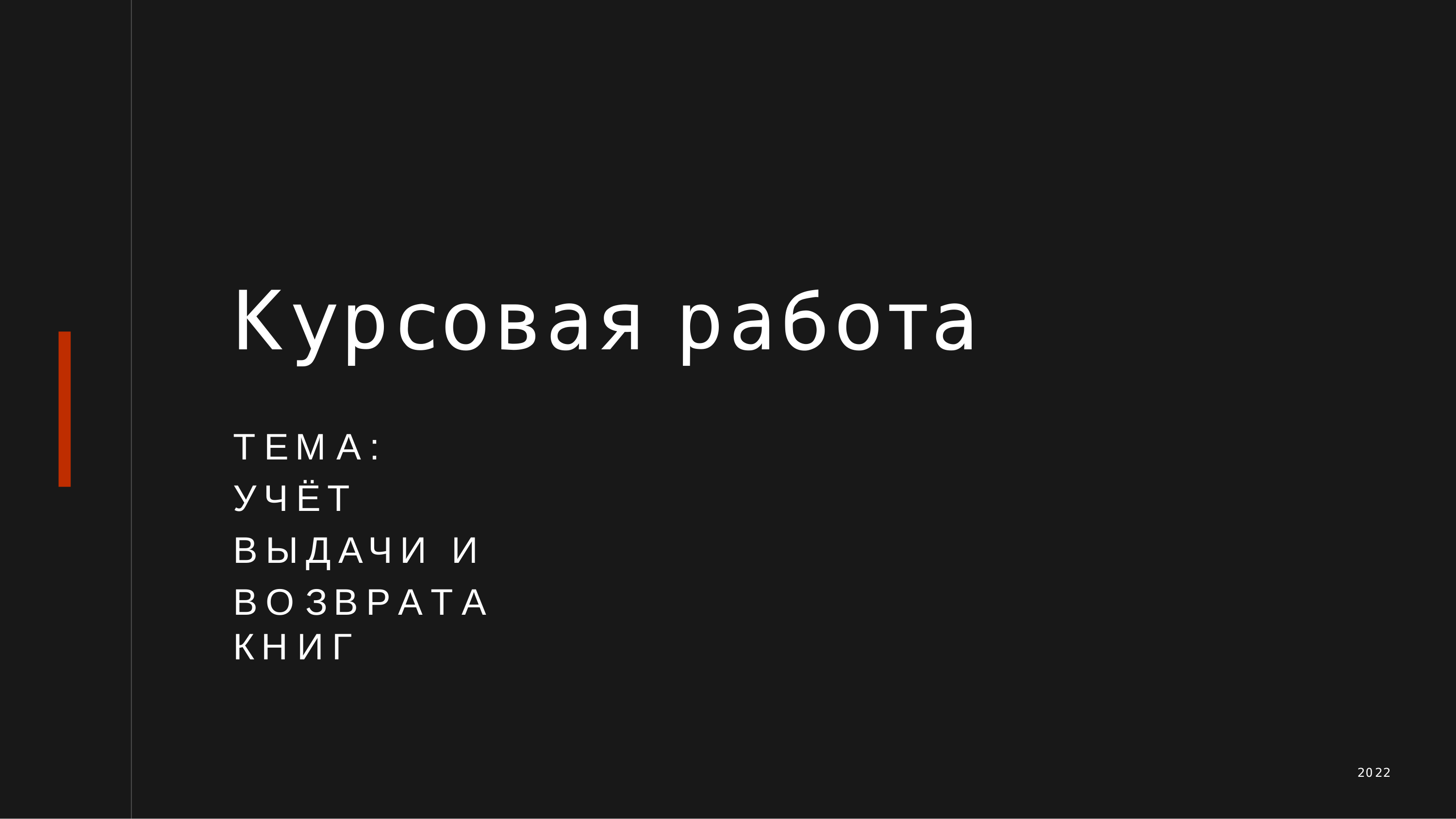

# Курсовая работа

ТЕМА:	УЧЁТ  ВЫДАЧИ	И
ВОЗВРАТА	КНИГ
2022